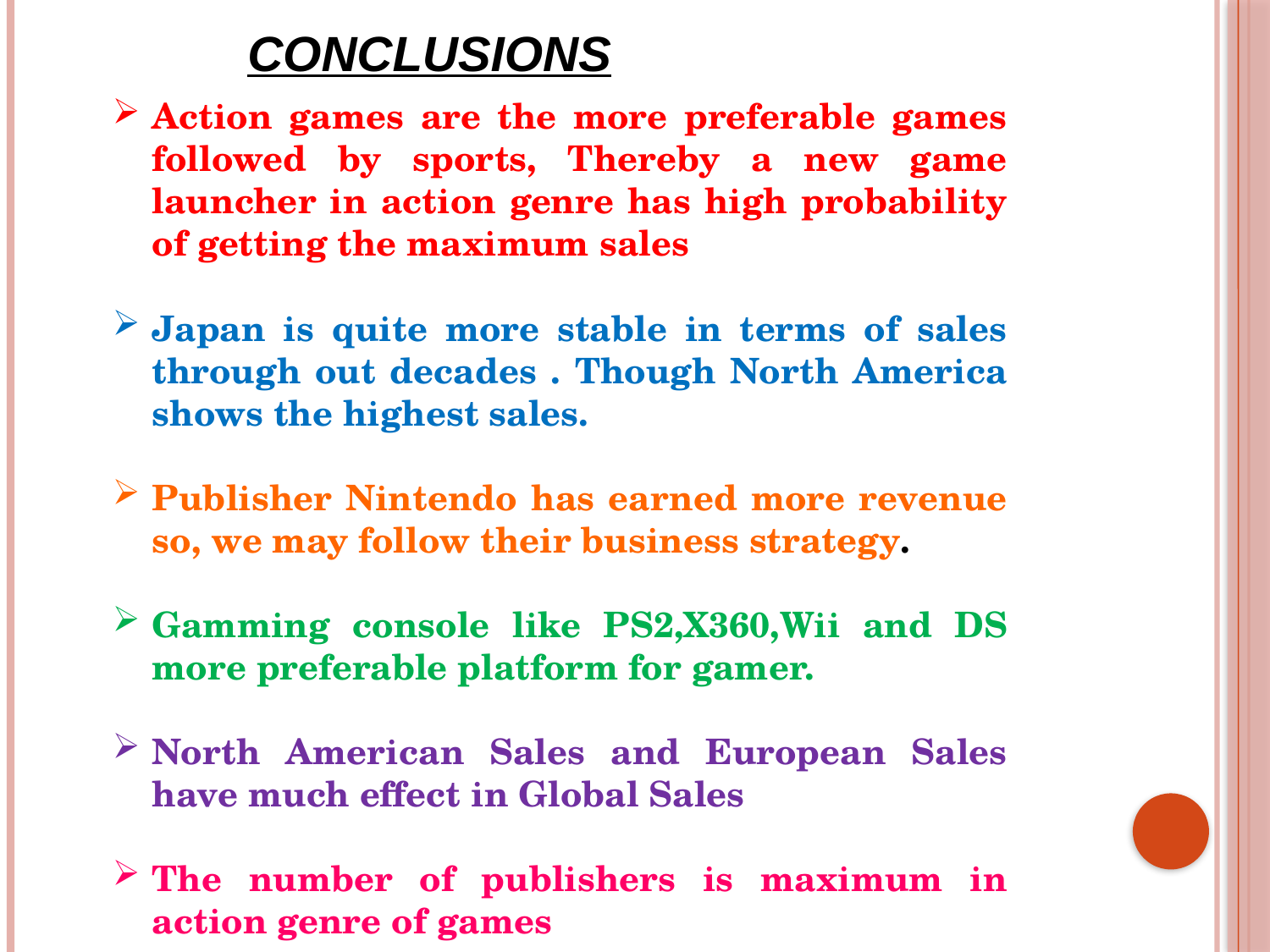

Action games are the more preferable games followed by sports, Thereby a new game launcher in action genre has high probability of getting the maximum sales

Japan is quite more stable in terms of sales through out decades . Though North America shows the highest sales.

Publisher Nintendo has earned more revenue so, we may follow their business strategy.

Gamming console like PS2,X360,Wii and DS more preferable platform for gamer.

North American Sales and European Sales have much effect in Global Sales

The number of publishers is maximum in action genre of games

CONCLUSIONS